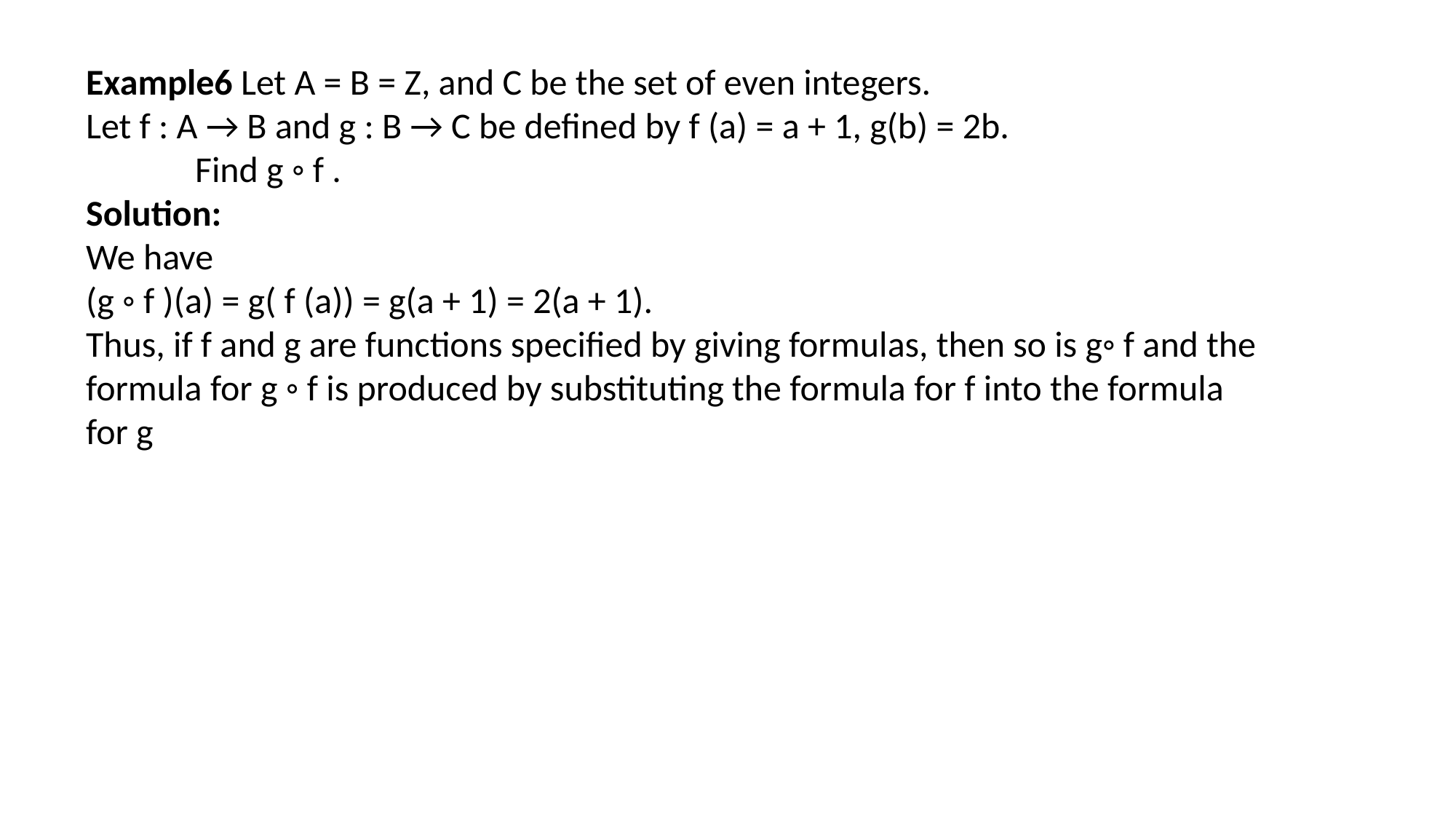

Example6 Let A = B = Z, and C be the set of even integers.
Let f : A → B and g : B → C be defined by f (a) = a + 1, g(b) = 2b.
	Find g ◦ f .
Solution:
We have
(g ◦ f )(a) = g( f (a)) = g(a + 1) = 2(a + 1).
Thus, if f and g are functions specified by giving formulas, then so is g◦ f and the
formula for g ◦ f is produced by substituting the formula for f into the formula
for g